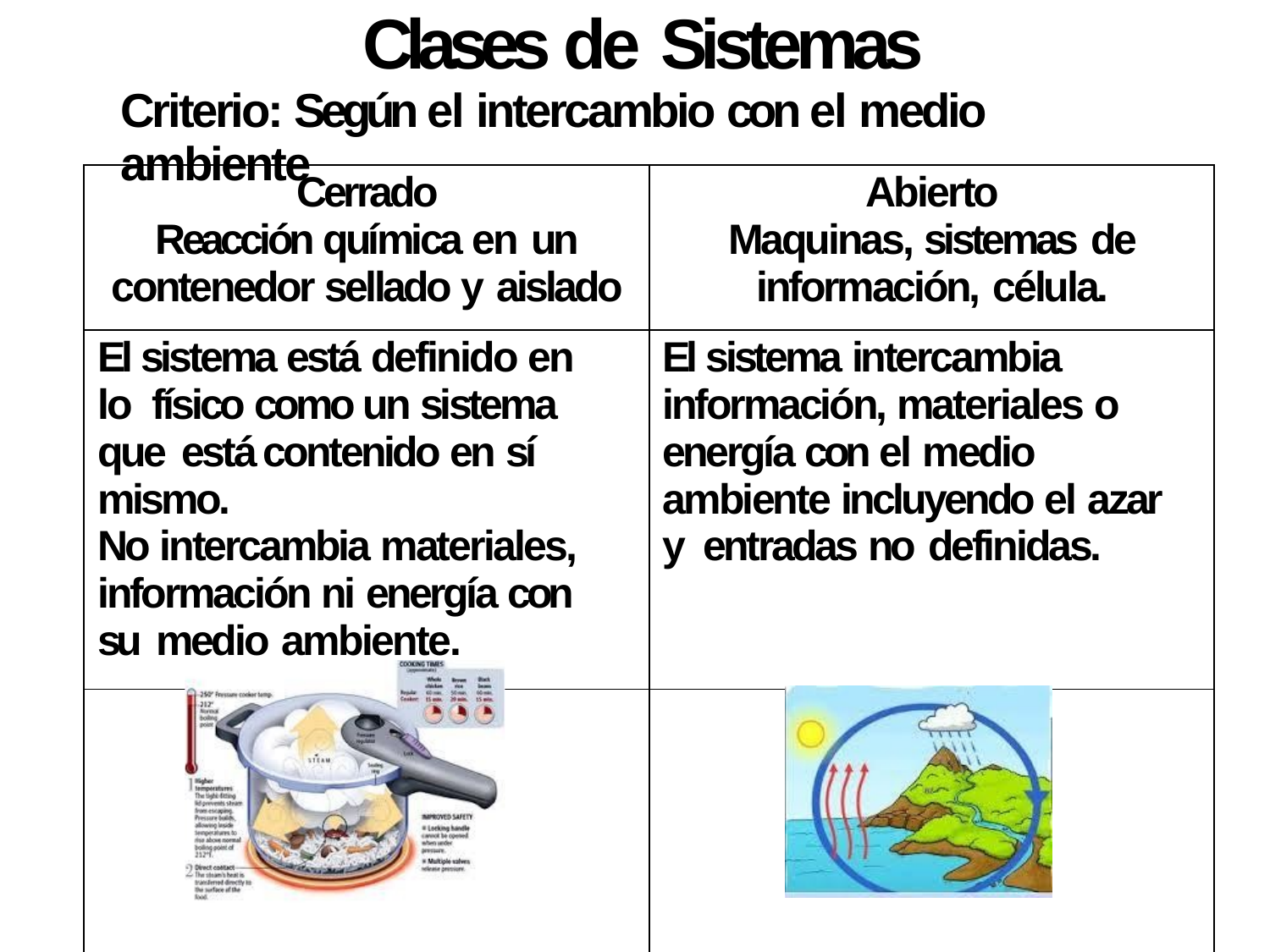

# Clases de Sistemas
Criterio: Según el intercambio con el medio ambiente
| Cerrado Reacción química en un contenedor sellado y aislado | Abierto Maquinas, sistemas de información, célula. |
| --- | --- |
| El sistema está definido en lo físico como un sistema que está contenido en sí mismo. No intercambia materiales, información ni energía con su medio ambiente. | El sistema intercambia información, materiales o energía con el medio ambiente incluyendo el azar y entradas no definidas. |
|  |  |